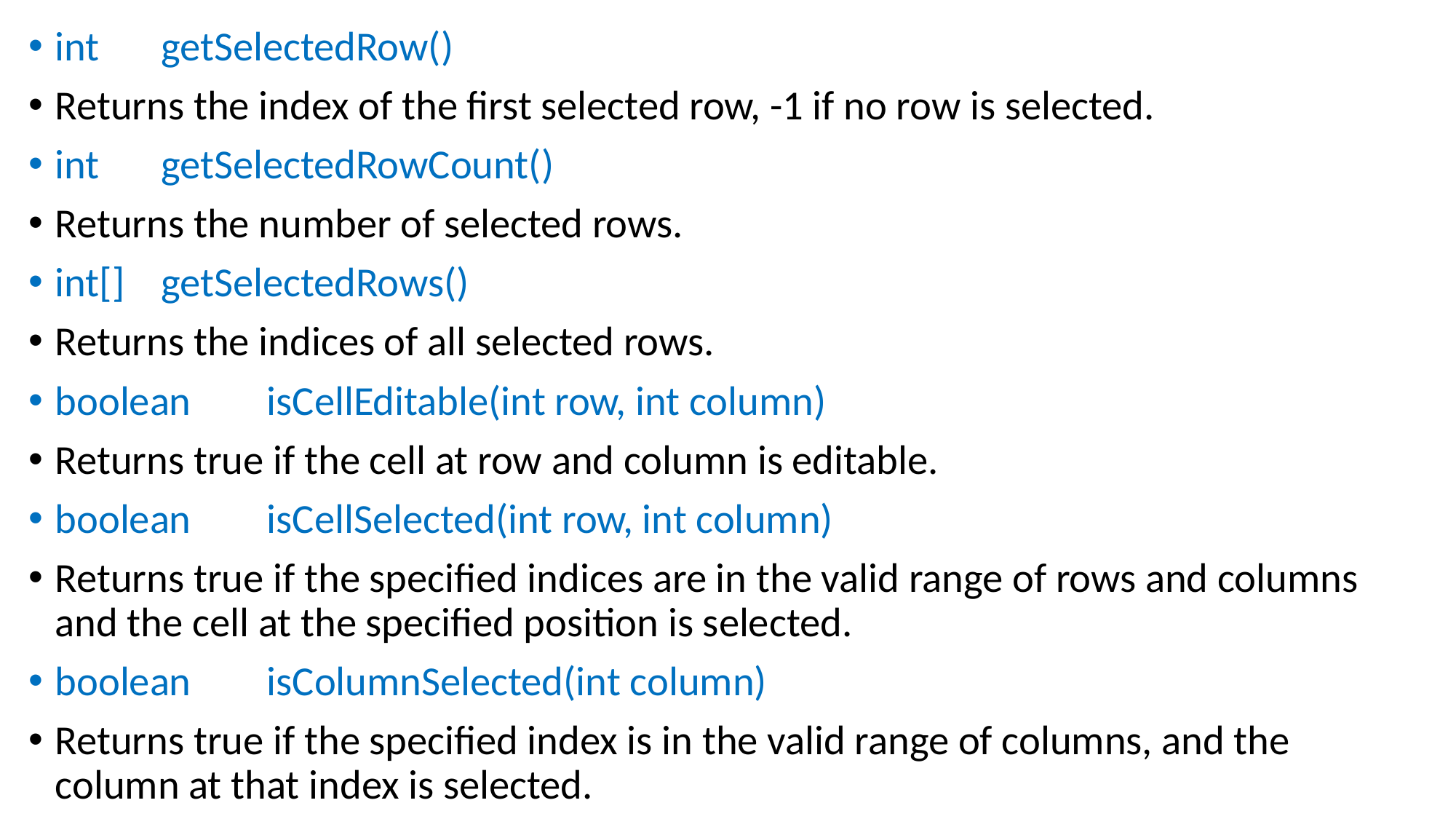

int	getSelectedRow()
Returns the index of the first selected row, -1 if no row is selected.
int	getSelectedRowCount()
Returns the number of selected rows.
int[]	getSelectedRows()
Returns the indices of all selected rows.
boolean	isCellEditable(int row, int column)
Returns true if the cell at row and column is editable.
boolean	isCellSelected(int row, int column)
Returns true if the specified indices are in the valid range of rows and columns and the cell at the specified position is selected.
boolean	isColumnSelected(int column)
Returns true if the specified index is in the valid range of columns, and the column at that index is selected.